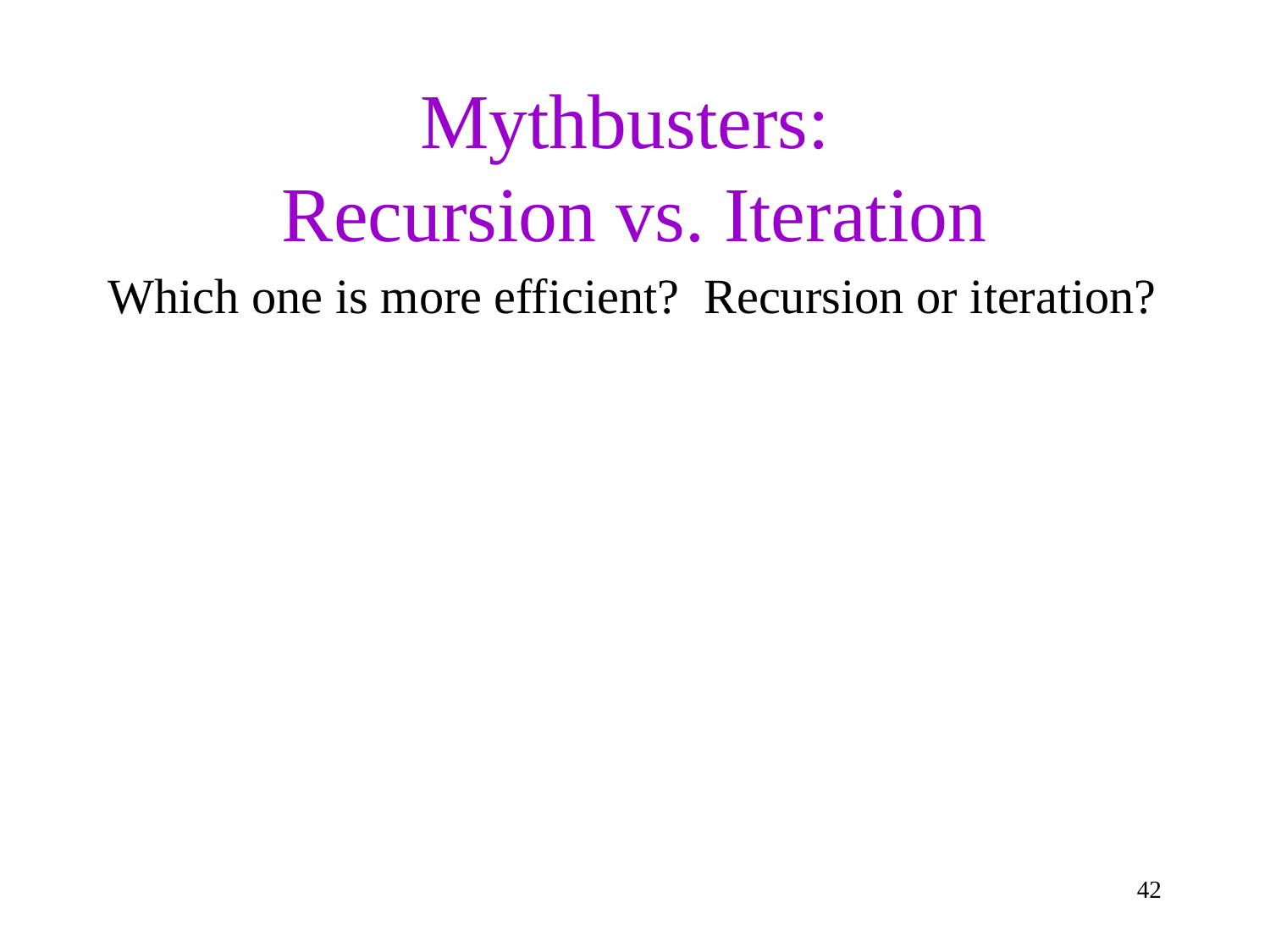

# Mythbusters: Recursion vs. Iteration
Which one is more efficient?  Recursion or iteration?
42